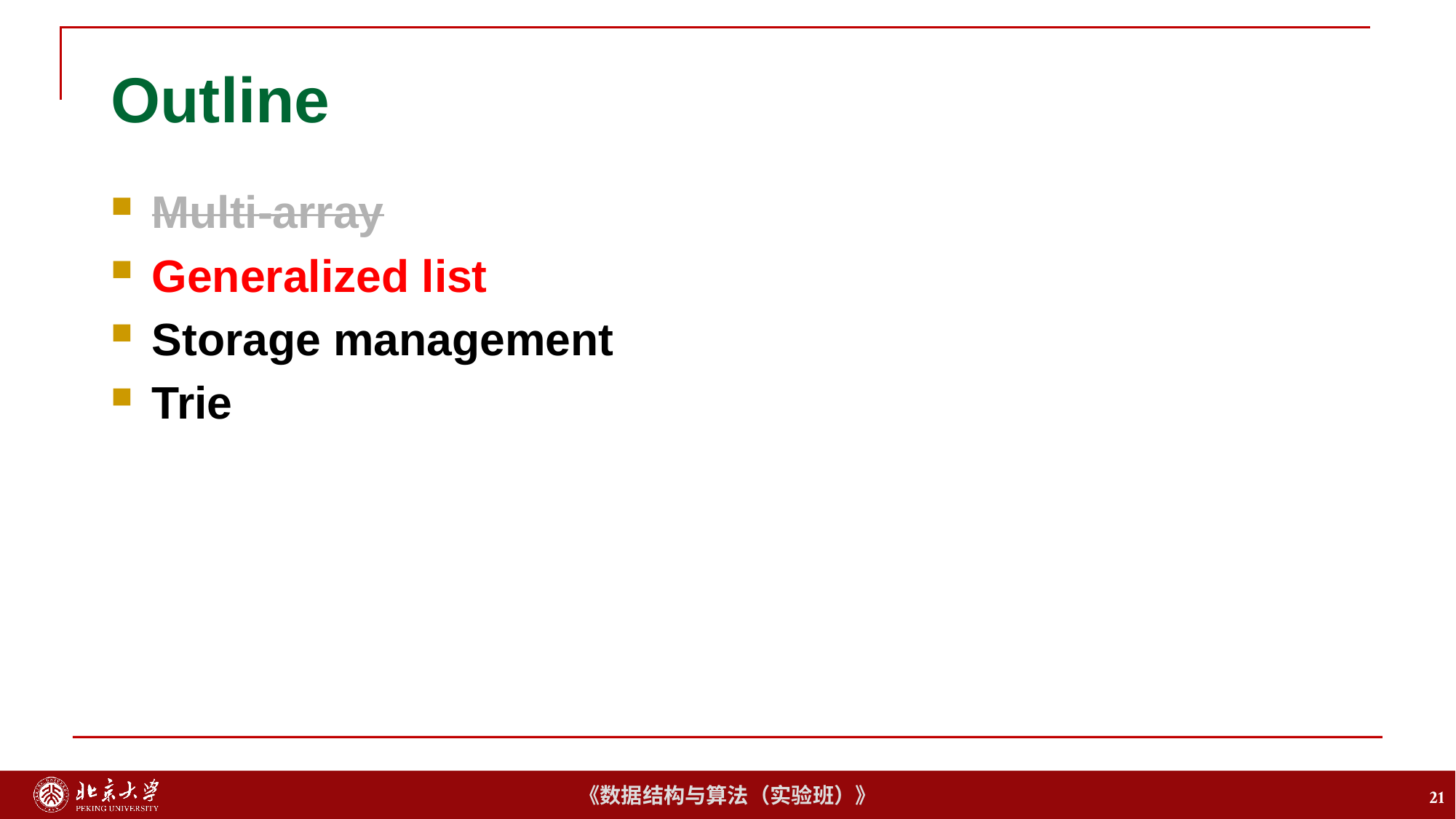

# Outline
Multi-array
Generalized list
Storage management
Trie
21